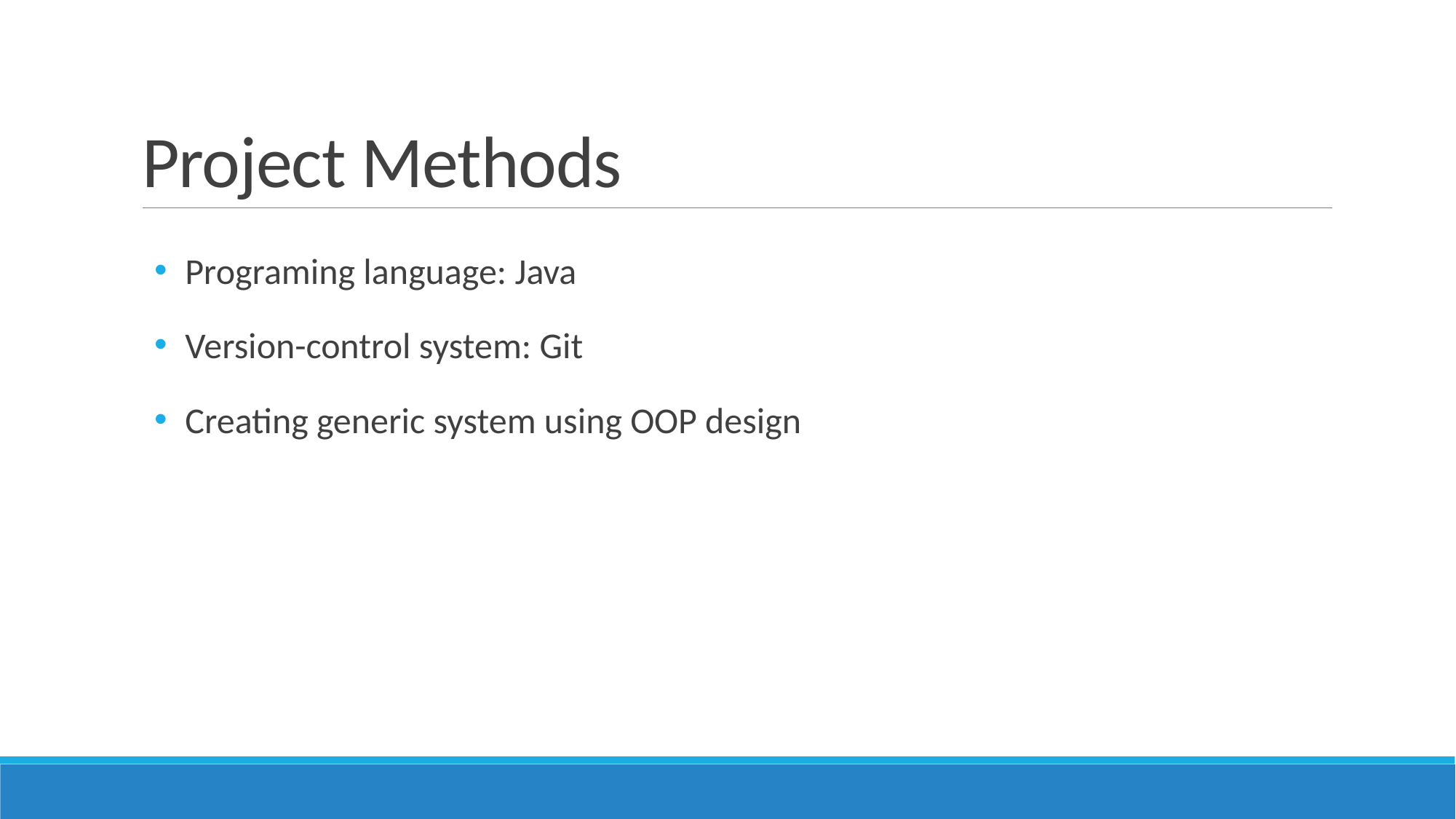

# Project Methods
 Programing language: Java
 Version-control system: Git
 Creating generic system using OOP design